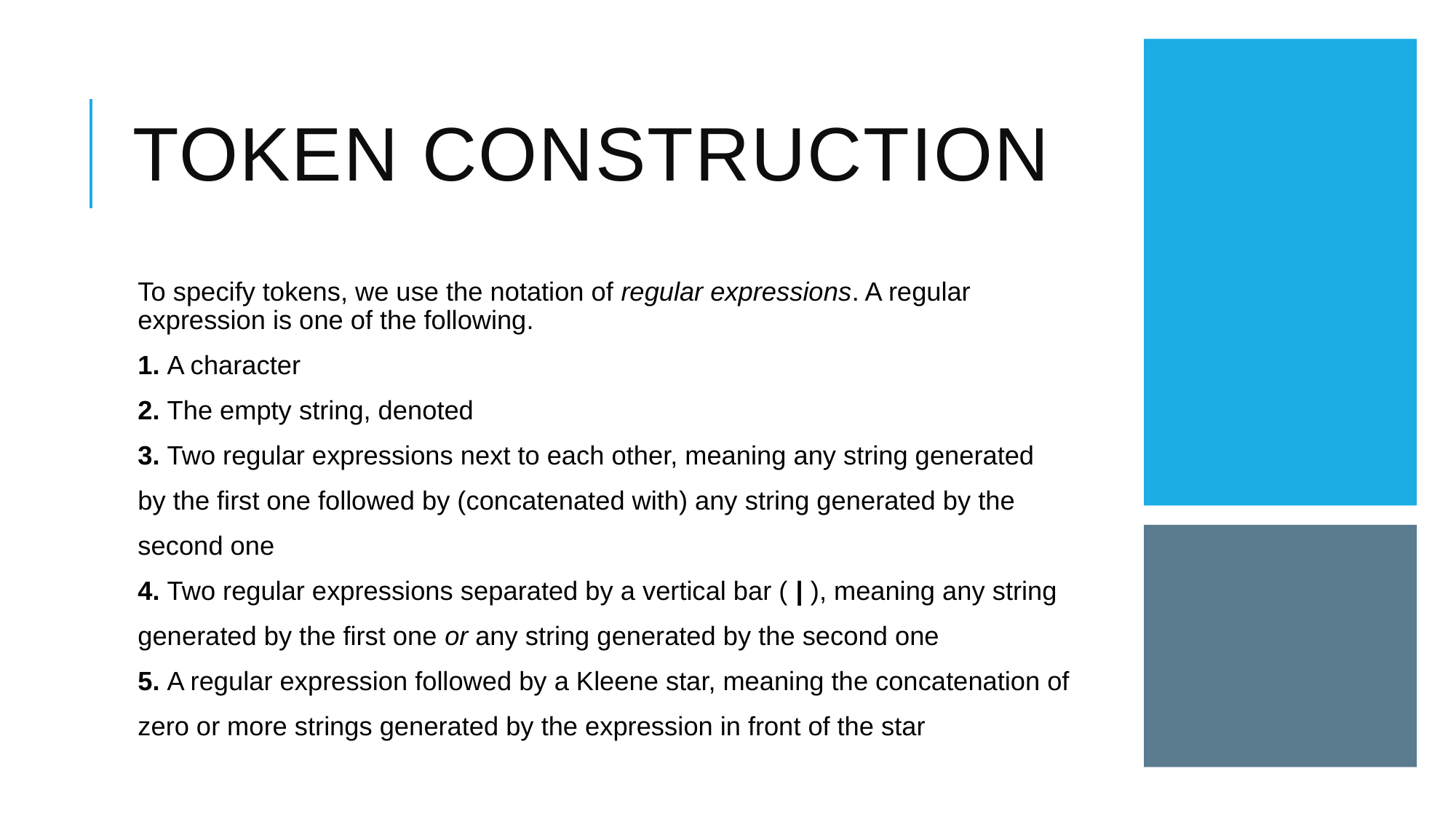

# Token construction
To specify tokens, we use the notation of regular expressions. A regular expression is one of the following.
1. A character
2. The empty string, denoted
3. Two regular expressions next to each other, meaning any string generated
by the first one followed by (concatenated with) any string generated by the
second one
4. Two regular expressions separated by a vertical bar ( | ), meaning any string
generated by the first one or any string generated by the second one
5. A regular expression followed by a Kleene star, meaning the concatenation of
zero or more strings generated by the expression in front of the star